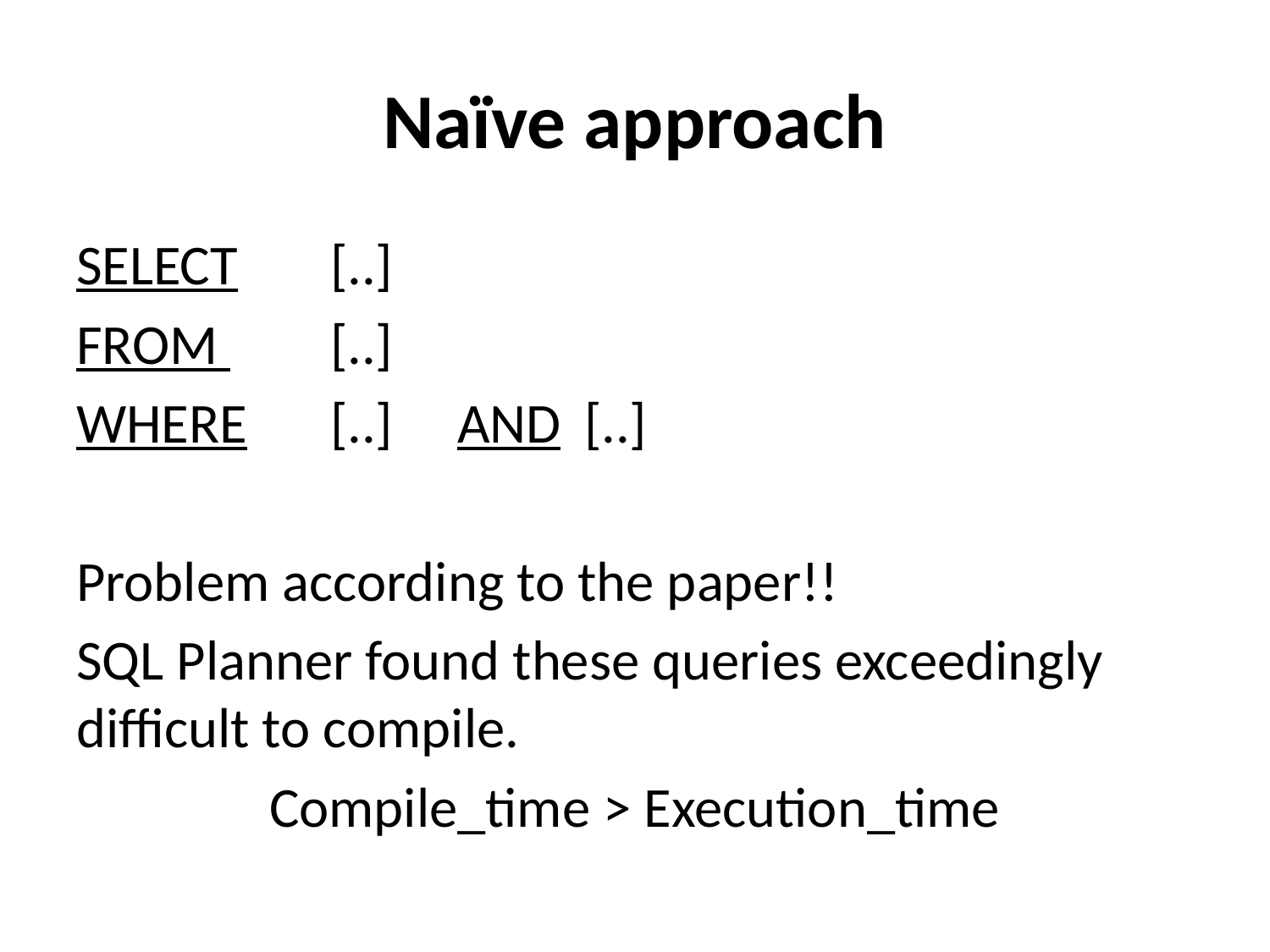

# Naïve approach
SELECT 	[..]
FROM 	[..]
WHERE	[..] 	AND	[..]

Problem according to the paper!!
SQL Planner found these queries exceedingly difficult to compile.
Compile_time > Execution_time